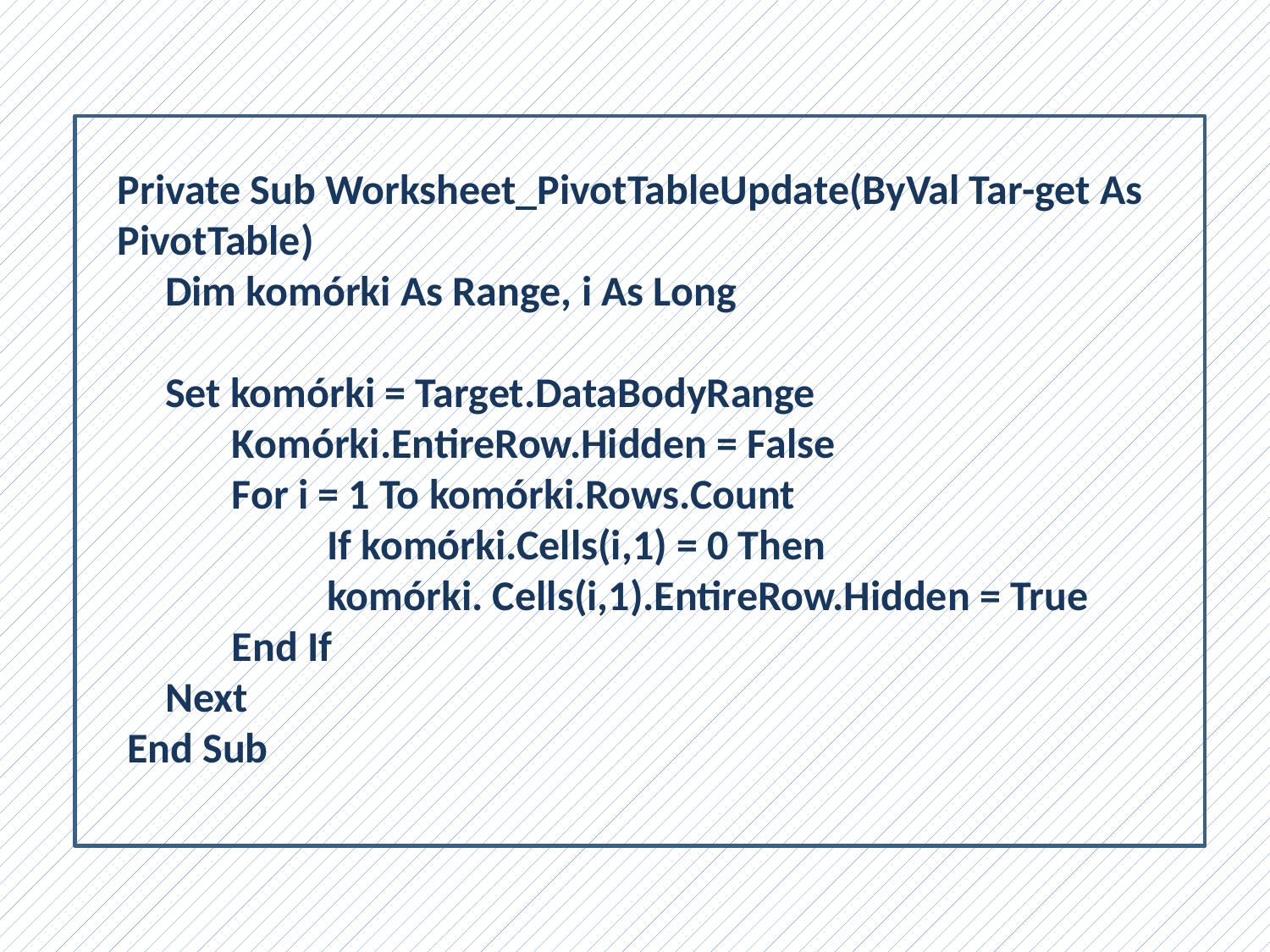

Private Sub Worksheet_PivotTableUpdate(ByVal Tar-get As PivotTable)
     Dim komórki As Range, i As Long
     Set komórki = Target.DataBodyRange
            Komórki.EntireRow.Hidden = False
            For i = 1 To komórki.Rows.Count
                      If komórki.Cells(i,1) = 0 Then
                      komórki. Cells(i,1).EntireRow.Hidden = True
            End If
     Next
 End Sub